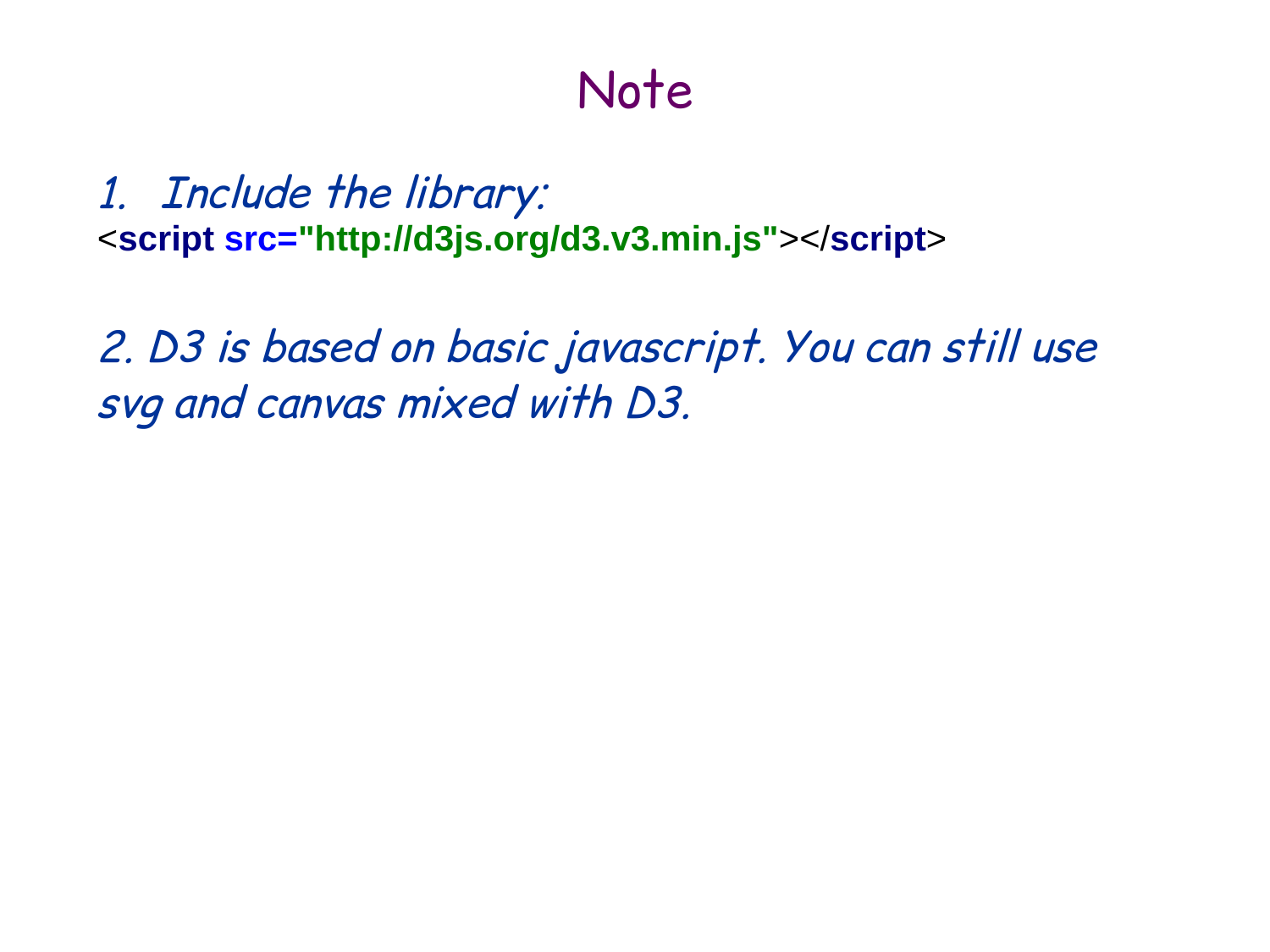

# Note
Include the library:
<script src="http://d3js.org/d3.v3.min.js"></script>

2. D3 is based on basic javascript. You can still use svg and canvas mixed with D3.